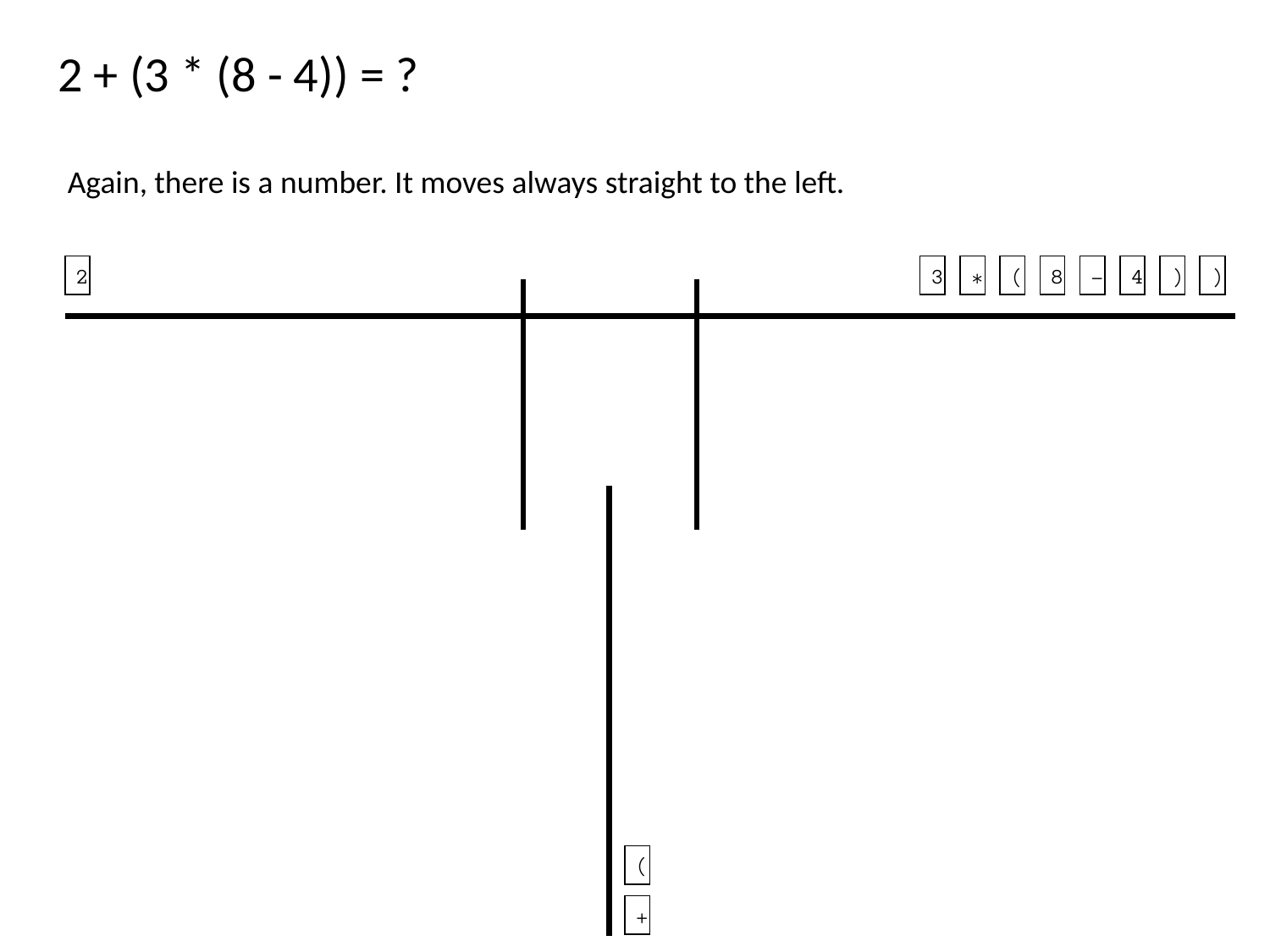

2 + (3 * (8 - 4)) = ?
Again, there is a number. It moves always straight to the left.
2
3
*
(
8
-
4
)
)
(
+